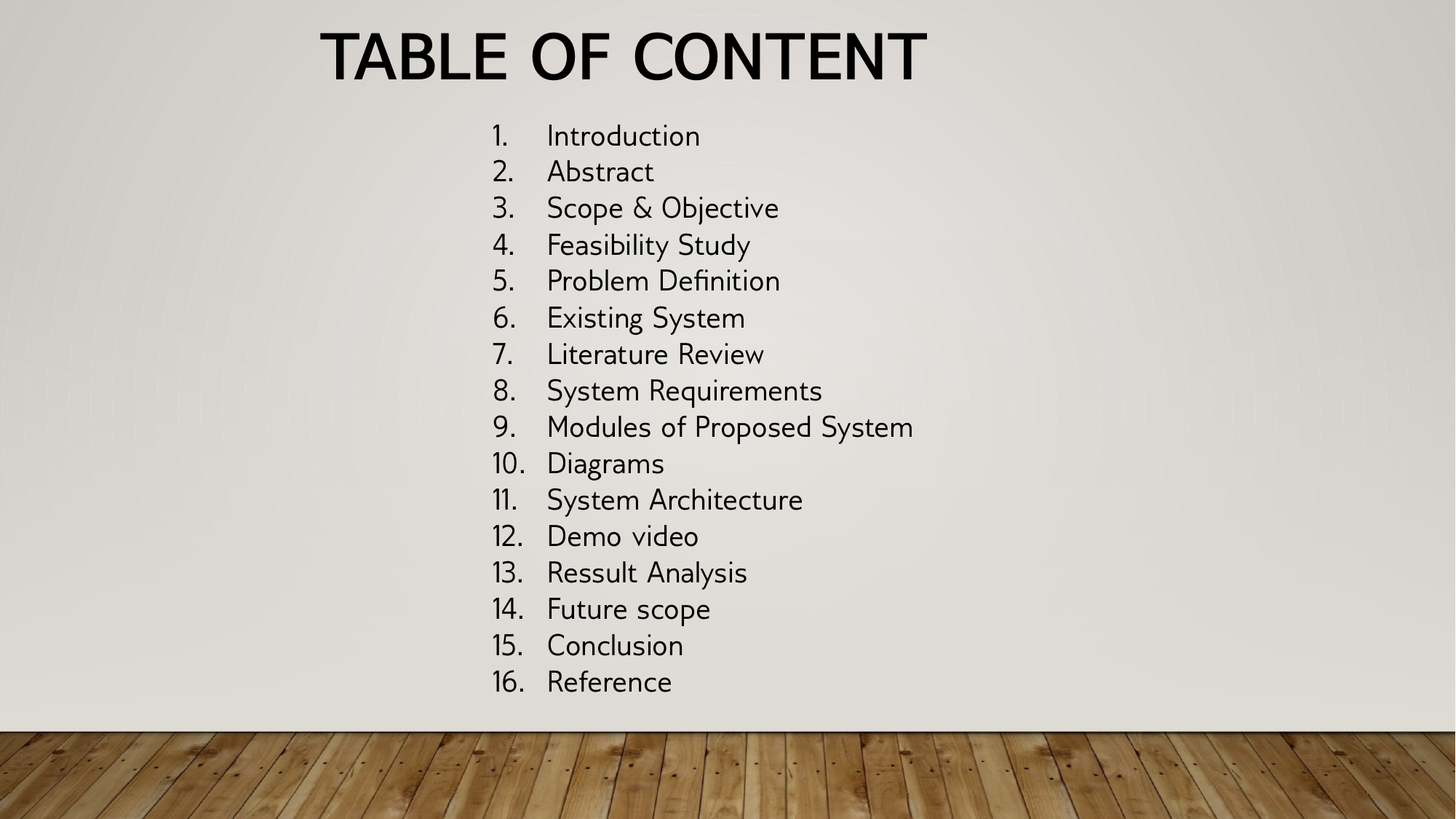

Table of content
Introduction
Abstract
Scope & Objective
Feasibility Study
Problem Definition
Existing System
Literature Review
System Requirements
Modules of Proposed System
Diagrams
System Architecture
Demo video
Ressult Analysis
Future scope
Conclusion
Reference